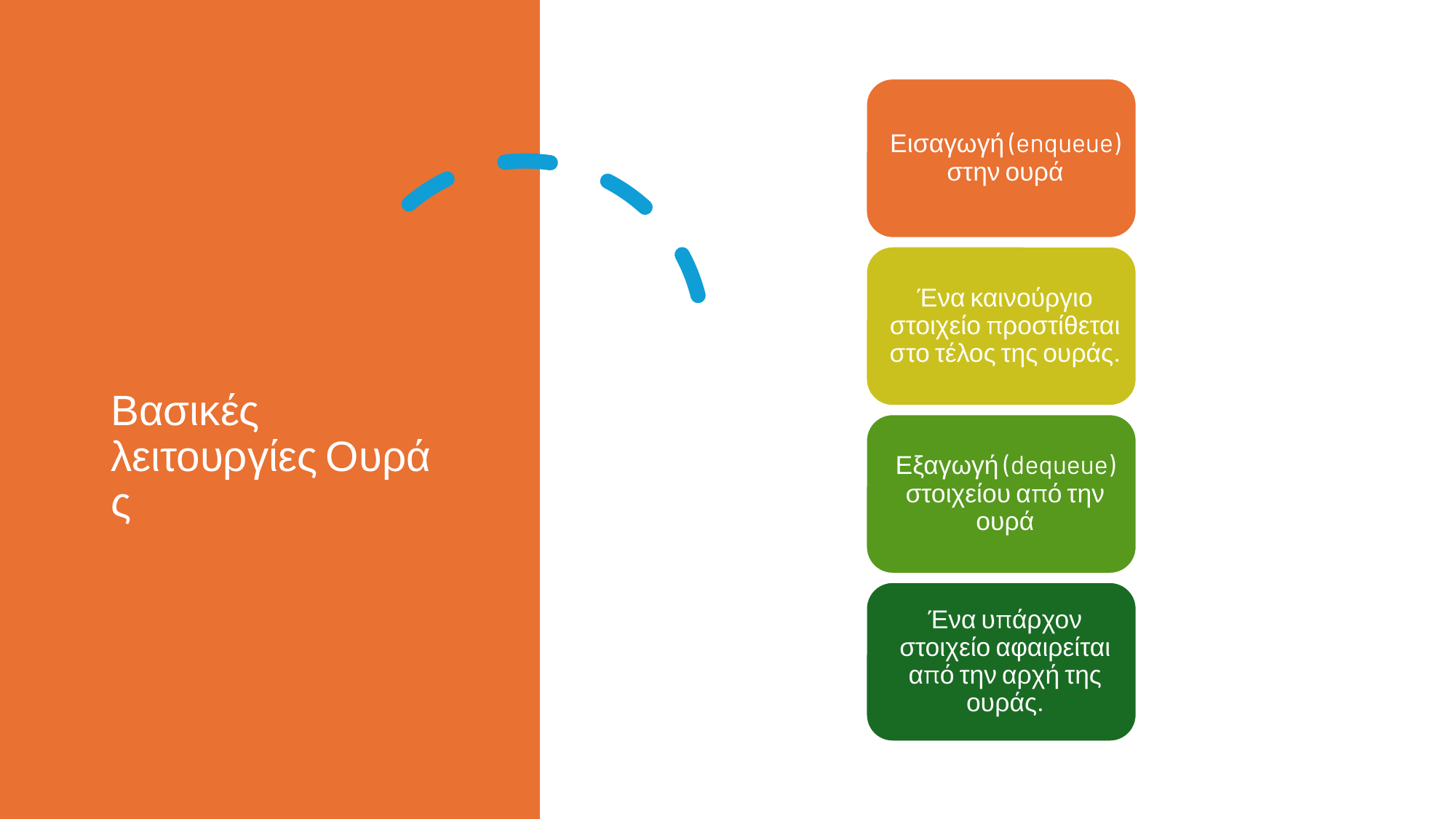

# Βασικές λειτουργίες Ουράς
Εισαγωγή (enqueue) στην ουρά
Ένα καινούργιο στοιχείο προστίθεται στο τέλος της ουράς.
Εξαγωγή (dequeue) στοιχείου από την ουρά
Ένα υπάρχον στοιχείο αφαιρείται από την αρχή της ουράς.